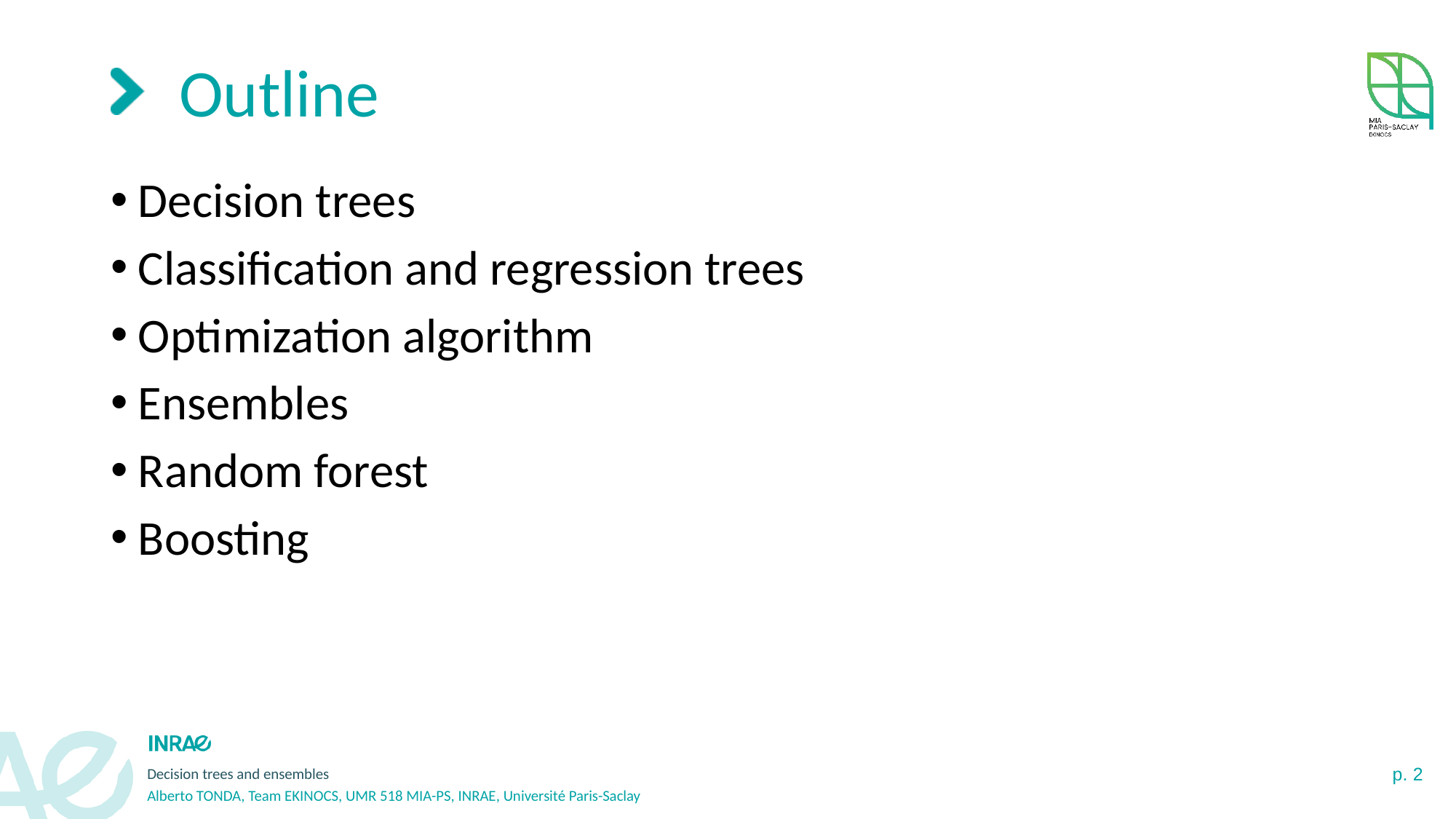

# Outline
Decision trees
Classification and regression trees
Optimization algorithm
Ensembles
Random forest
Boosting